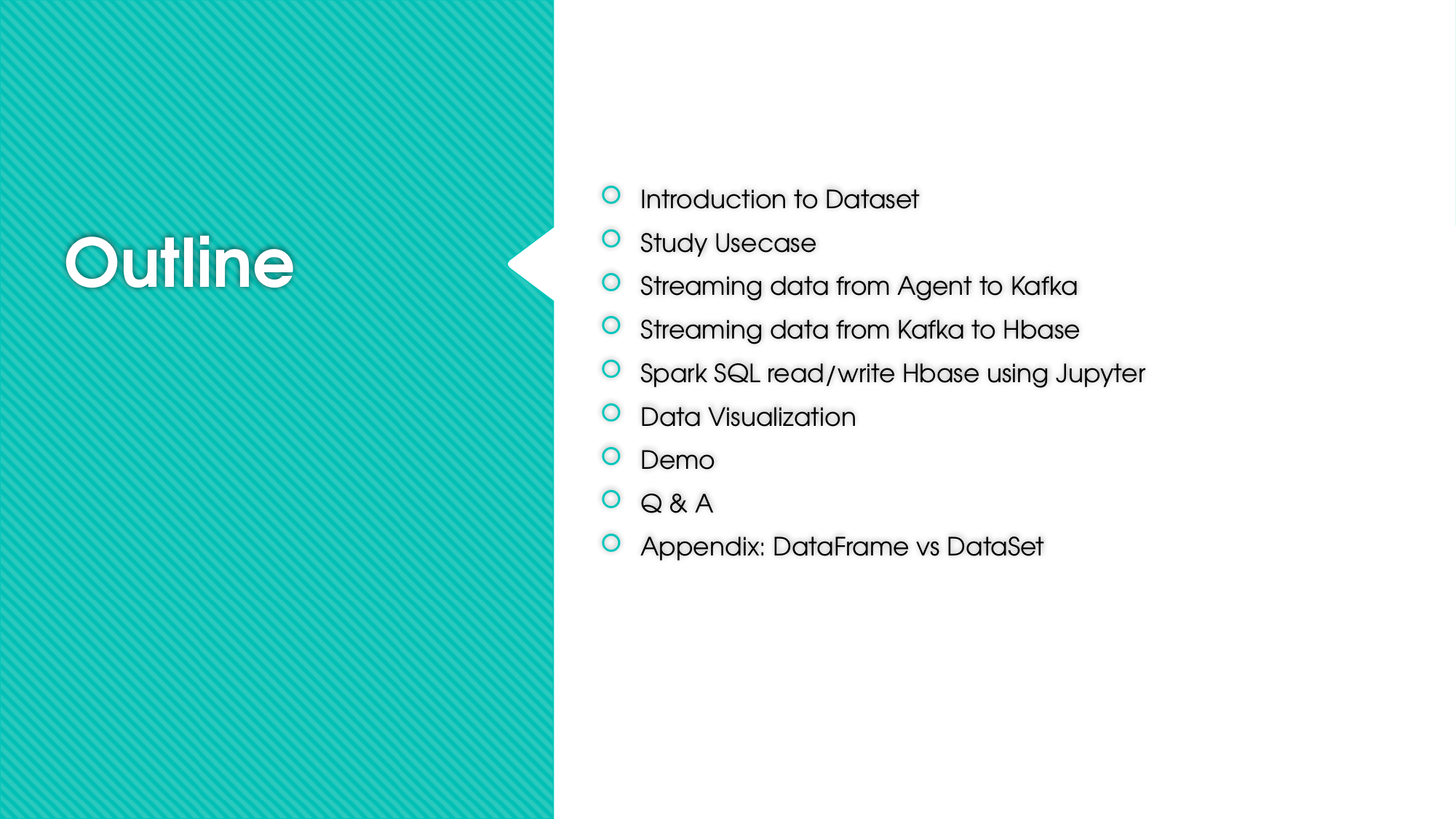

Introduction to Dataset
Study Usecase
Streaming data from Agent to Kafka
Streaming data from Kafka to Hbase
Spark SQL read/write Hbase using Jupyter
Data Visualization
Demo
Q & A
Appendix: DataFrame vs DataSet
# Outline